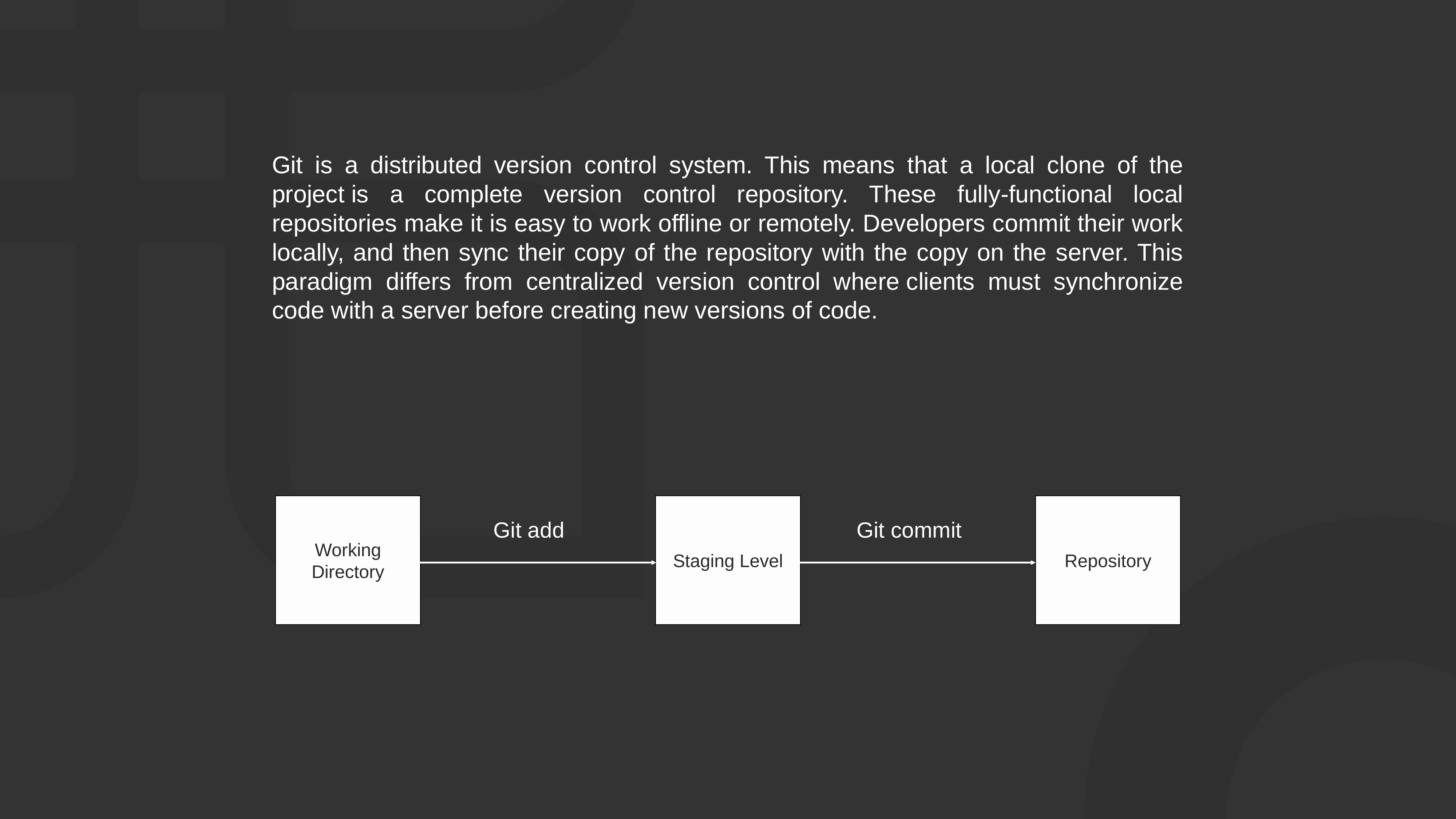

Git is a distributed version control system. This means that a local clone of the project is a complete version control repository. These fully-functional local repositories make it is easy to work offline or remotely. Developers commit their work locally, and then sync their copy of the repository with the copy on the server. This paradigm differs from centralized version control where clients must synchronize code with a server before creating new versions of code.
Working Directory
Staging Level
Repository
Git add
Git commit